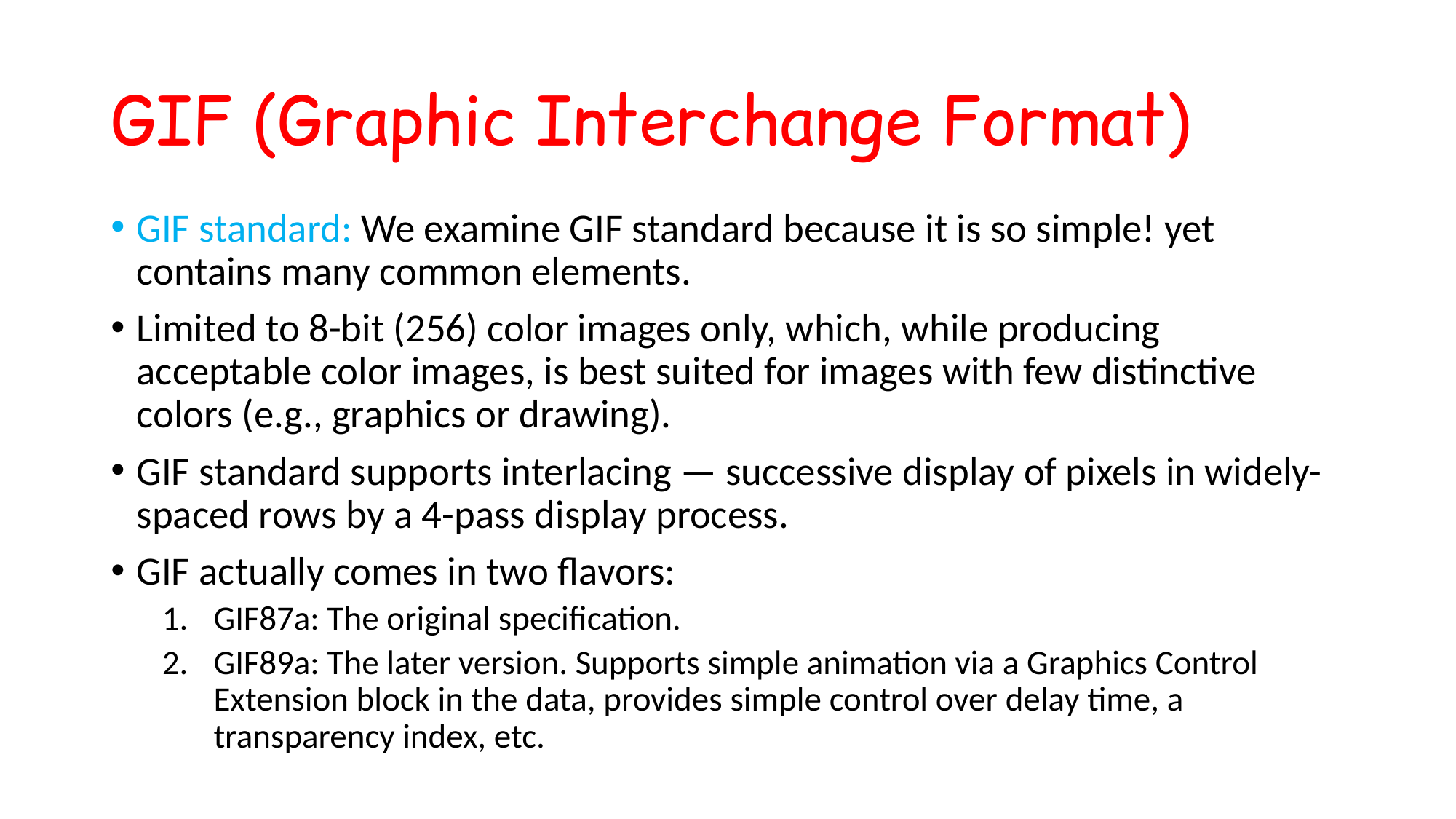

# GIF (Graphic Interchange Format)
GIF standard: We examine GIF standard because it is so simple! yet contains many common elements.
Limited to 8-bit (256) color images only, which, while producing acceptable color images, is best suited for images with few distinctive colors (e.g., graphics or drawing).
GIF standard supports interlacing — successive display of pixels in widely-spaced rows by a 4-pass display process.
GIF actually comes in two flavors:
GIF87a: The original specification.
GIF89a: The later version. Supports simple animation via a Graphics Control Extension block in the data, provides simple control over delay time, a transparency index, etc.